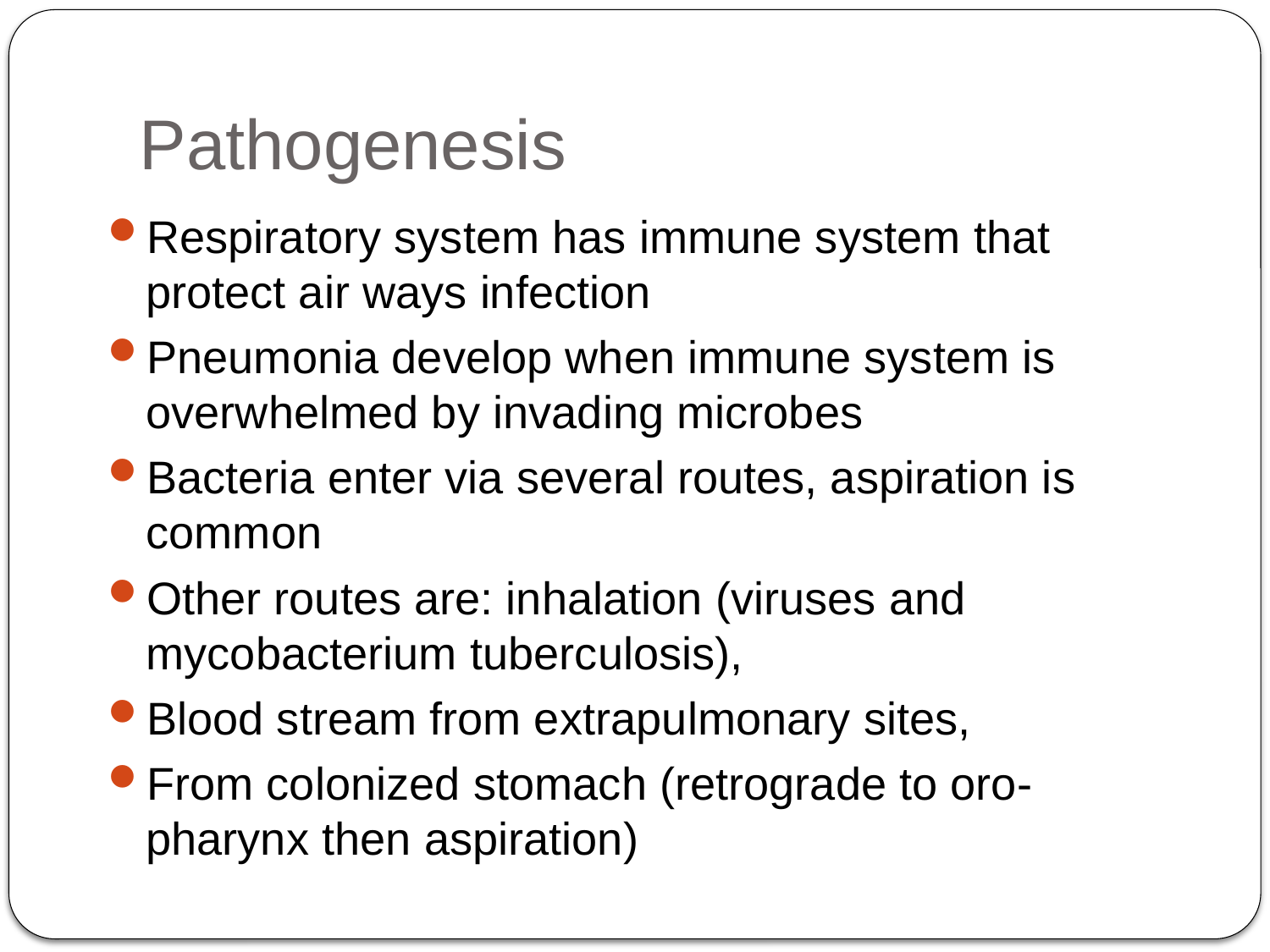

# Pathogenesis
Respiratory system has immune system that protect air ways infection
Pneumonia develop when immune system is overwhelmed by invading microbes
Bacteria enter via several routes, aspiration is common
Other routes are: inhalation (viruses and mycobacterium tuberculosis),
Blood stream from extrapulmonary sites,
From colonized stomach (retrograde to oro-pharynx then aspiration)